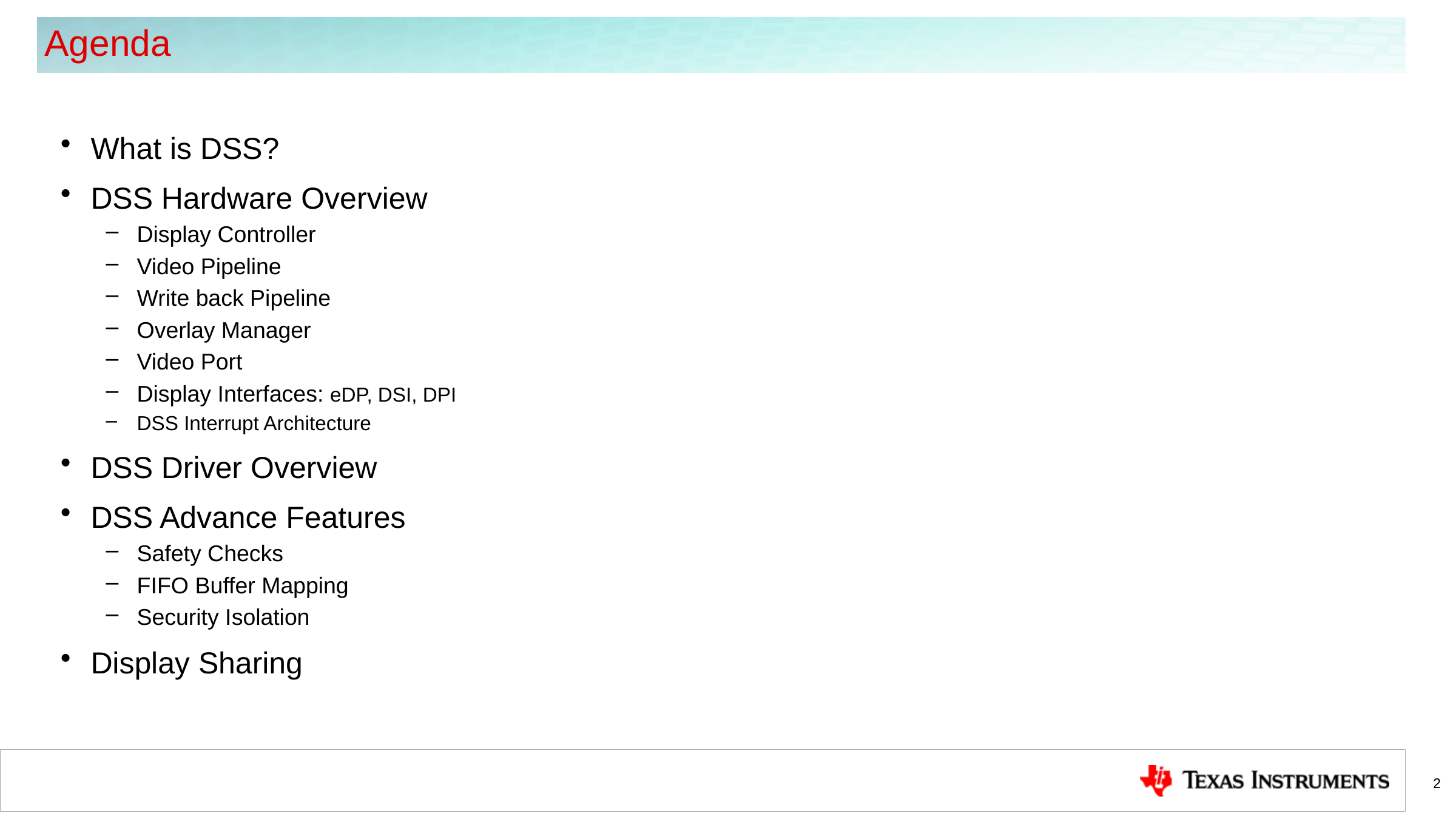

# Agenda
What is DSS?
DSS Hardware Overview
Display Controller
Video Pipeline
Write back Pipeline
Overlay Manager
Video Port
Display Interfaces: eDP, DSI, DPI
DSS Interrupt Architecture
DSS Driver Overview
DSS Advance Features
Safety Checks
FIFO Buffer Mapping
Security Isolation
Display Sharing
2